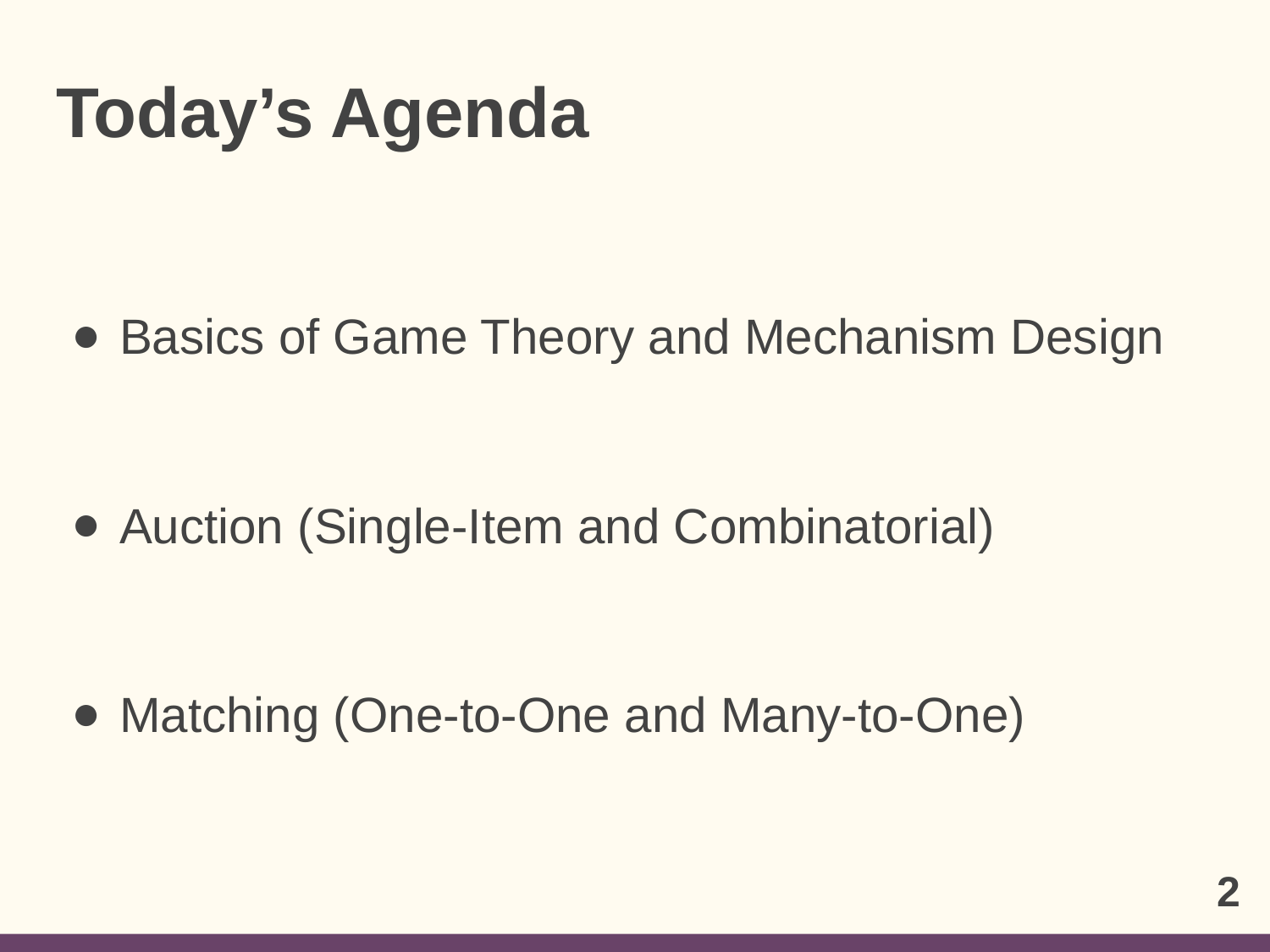

# Today’s Agenda
Basics of Game Theory and Mechanism Design

Auction (Single-Item and Combinatorial)

Matching (One-to-One and Many-to-One)
2